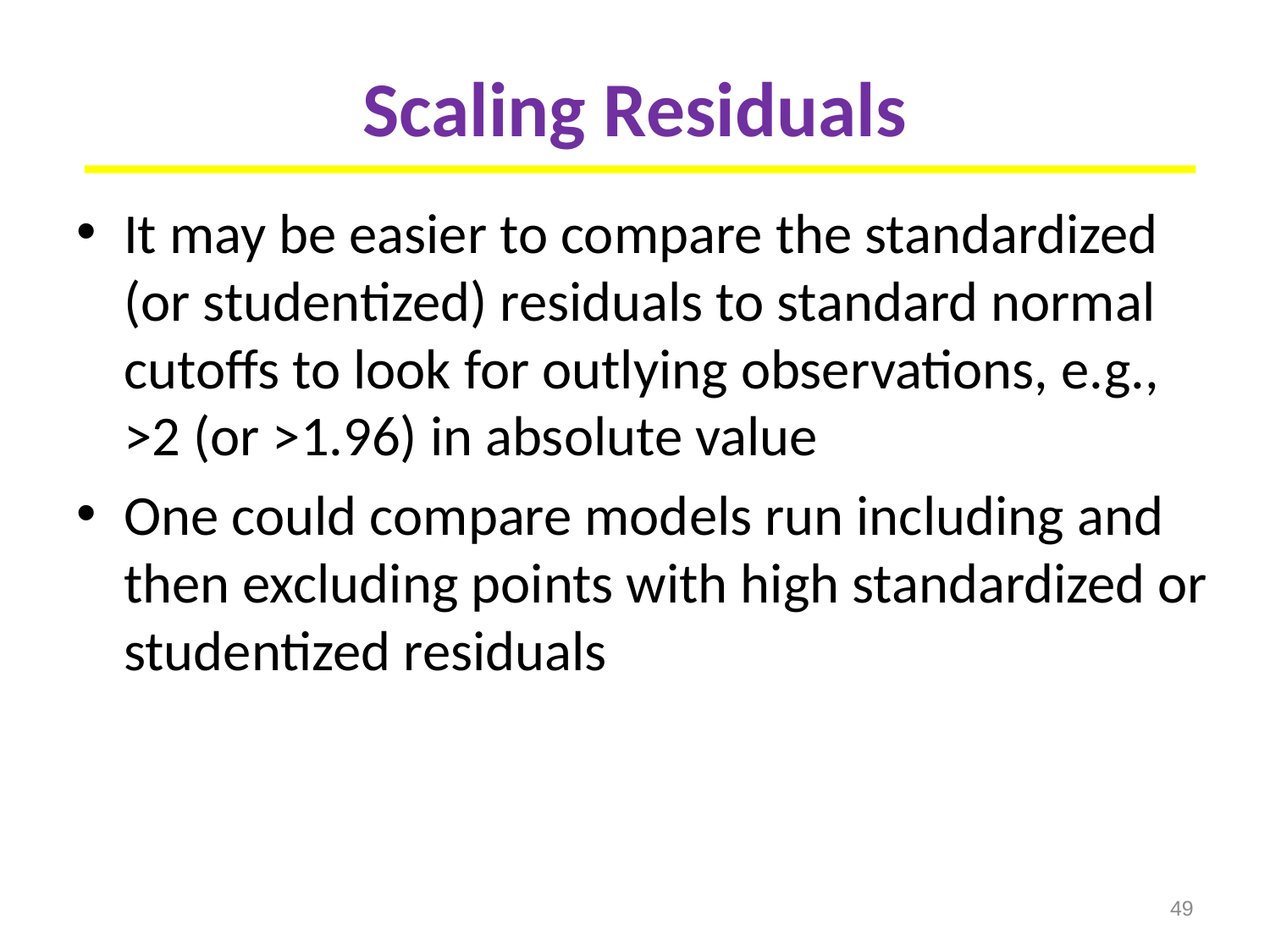

# Scaling Residuals

It may be easier to compare the standardized (or studentized) residuals to standard normal cutoffs to look for outlying observations, e.g., >2 (or >1.96) in absolute value
One could compare models run including and then excluding points with high standardized or studentized residuals

49